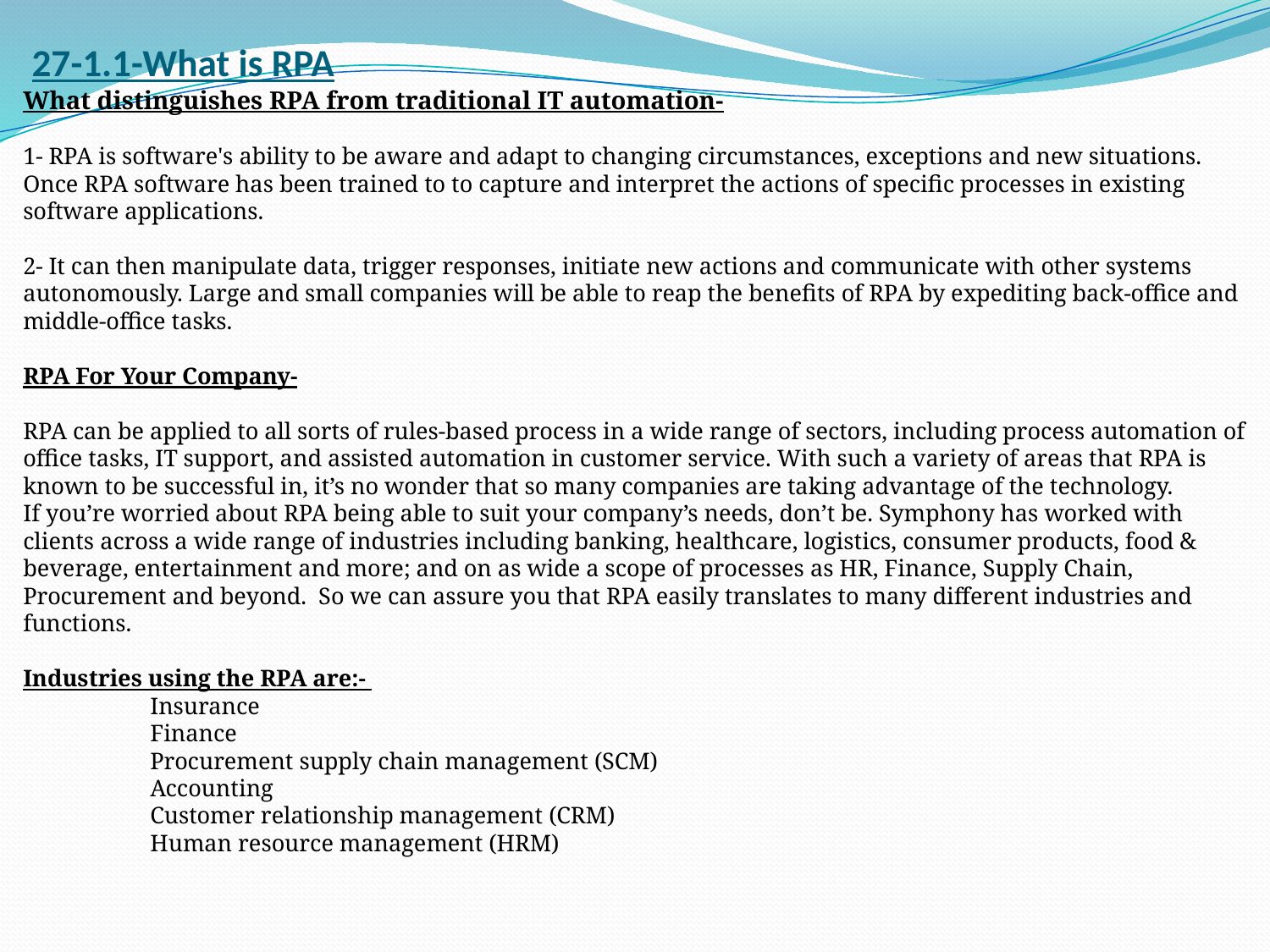

# 27-1.1-What is RPA
What distinguishes RPA from traditional IT automation-

1- RPA is software's ability to be aware and adapt to changing circumstances, exceptions and new situations. Once RPA software has been trained to to capture and interpret the actions of specific processes in existing software applications.

2- It can then manipulate data, trigger responses, initiate new actions and communicate with other systems autonomously. Large and small companies will be able to reap the benefits of RPA by expediting back-office and middle-office tasks.

RPA For Your Company-

RPA can be applied to all sorts of rules-based process in a wide range of sectors, including process automation of office tasks, IT support, and assisted automation in customer service. With such a variety of areas that RPA is known to be successful in, it’s no wonder that so many companies are taking advantage of the technology.
If you’re worried about RPA being able to suit your company’s needs, don’t be. Symphony has worked with clients across a wide range of industries including banking, healthcare, logistics, consumer products, food & beverage, entertainment and more; and on as wide a scope of processes as HR, Finance, Supply Chain, Procurement and beyond.  So we can assure you that RPA easily translates to many different industries and functions.

Industries using the RPA are:-
	Insurance
	Finance
	Procurement supply chain management (SCM)
	Accounting
	Customer relationship management (CRM)
	Human resource management (HRM)